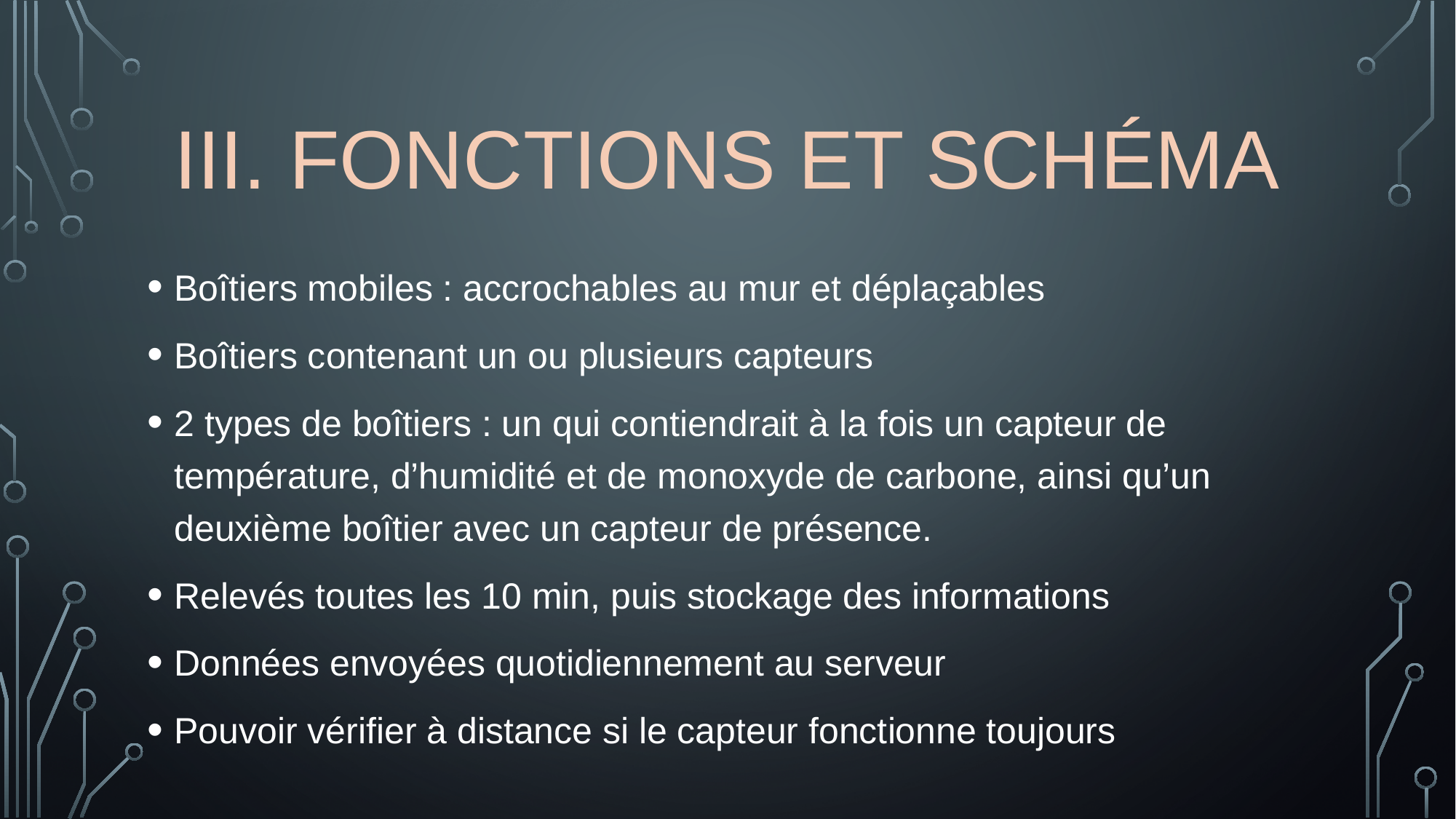

# III. Fonctions et Schéma
Boîtiers mobiles : accrochables au mur et déplaçables
Boîtiers contenant un ou plusieurs capteurs
2 types de boîtiers : un qui contiendrait à la fois un capteur de température, d’humidité et de monoxyde de carbone, ainsi qu’un deuxième boîtier avec un capteur de présence.
Relevés toutes les 10 min, puis stockage des informations
Données envoyées quotidiennement au serveur
Pouvoir vérifier à distance si le capteur fonctionne toujours